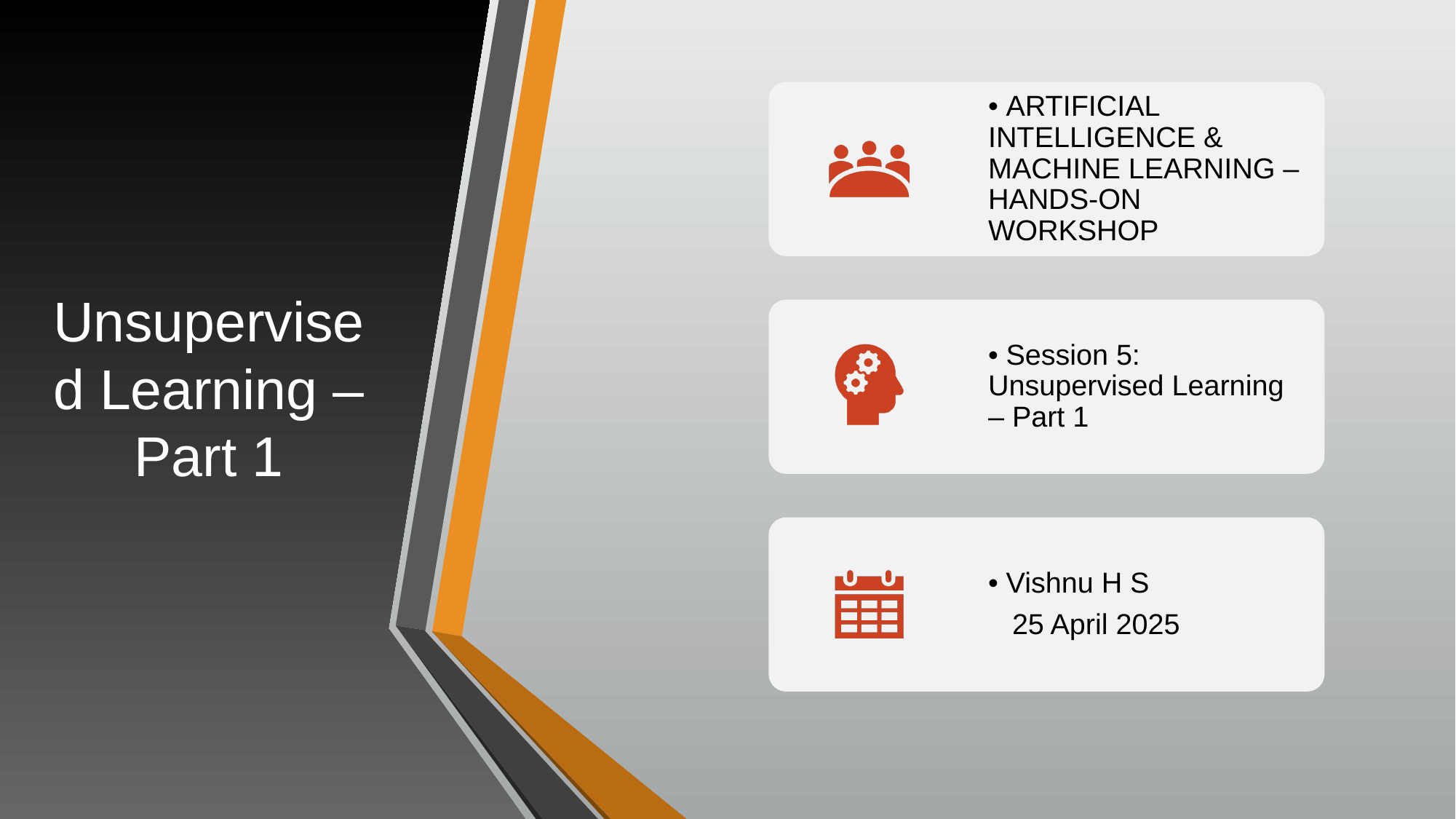

# Unsupervised Learning – Part 1
• ARTIFICIAL INTELLIGENCE & MACHINE LEARNING – HANDS-ON WORKSHOP
• Session 5: Unsupervised Learning – Part 1
• Vishnu H S
   25 April 2025